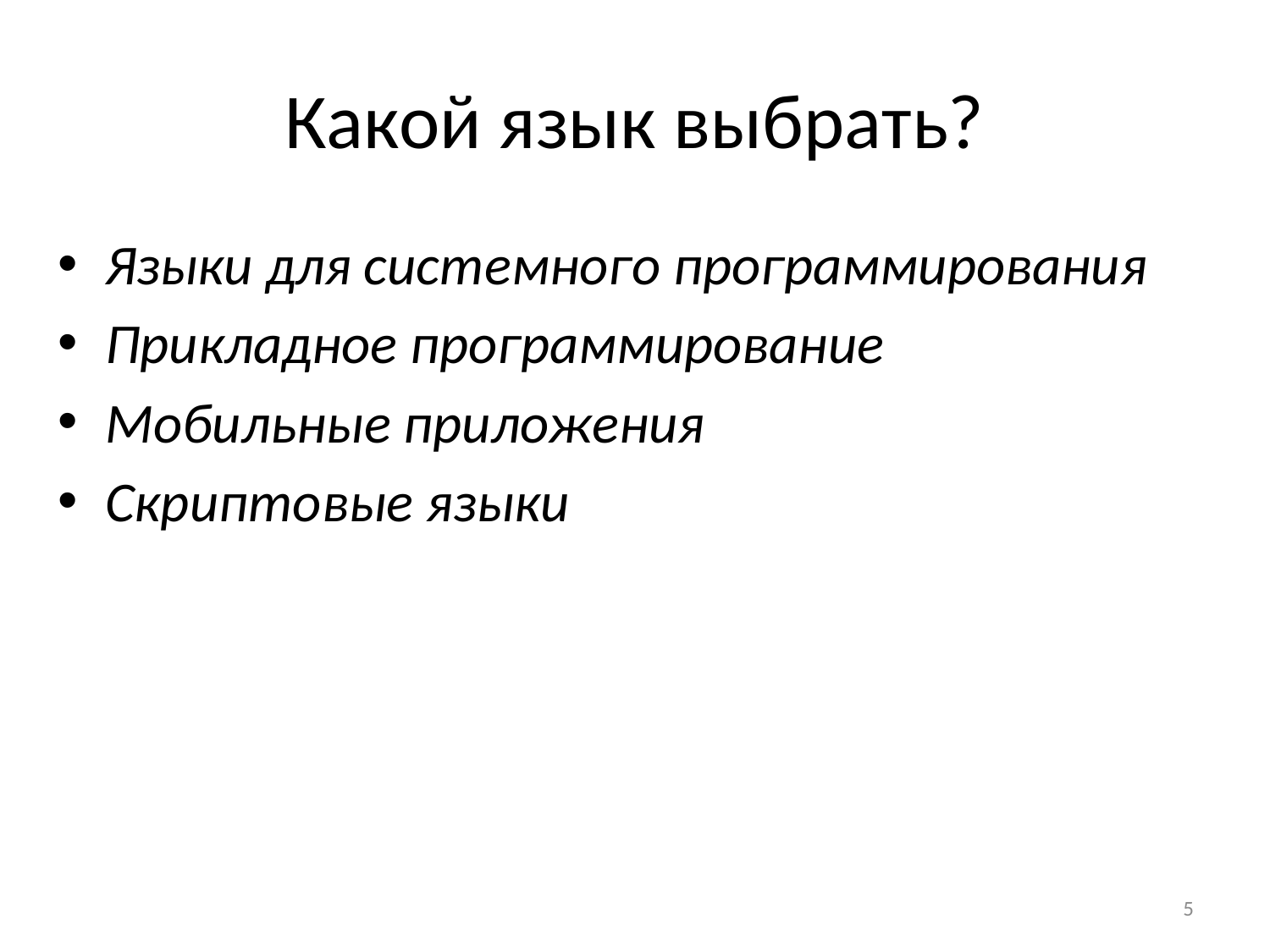

# Какой язык выбрать?
Языки для системного программирования
Прикладное программирование
Мобильные приложения
Скриптовые языки

5